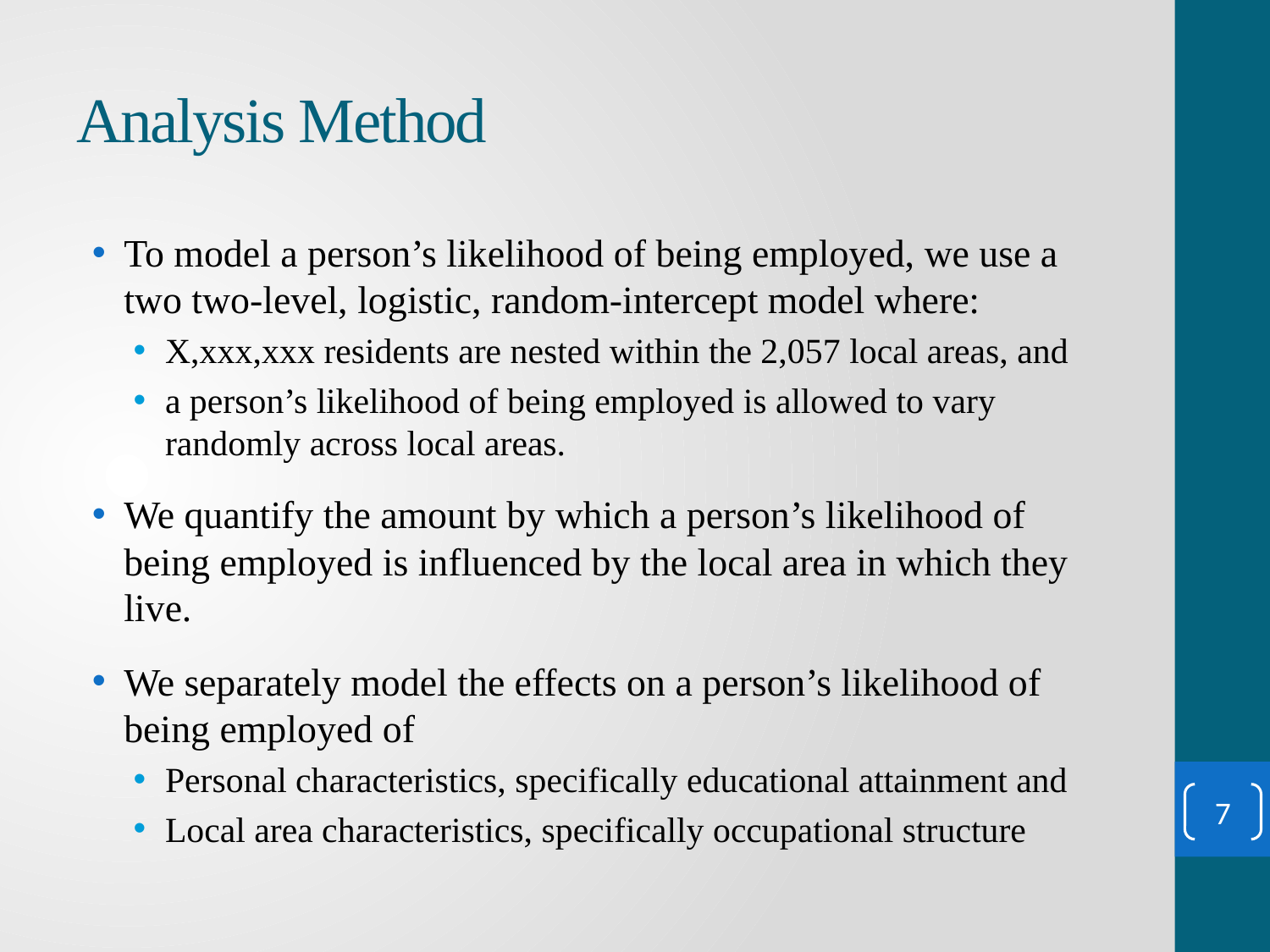

# Analysis Method
To model a person’s likelihood of being employed, we use a two two-level, logistic, random-intercept model where:
X,xxx,xxx residents are nested within the 2,057 local areas, and
a person’s likelihood of being employed is allowed to vary randomly across local areas.

We quantify the amount by which a person’s likelihood of being employed is influenced by the local area in which they live.

We separately model the effects on a person’s likelihood of being employed of
Personal characteristics, specifically educational attainment and
Local area characteristics, specifically occupational structure
7